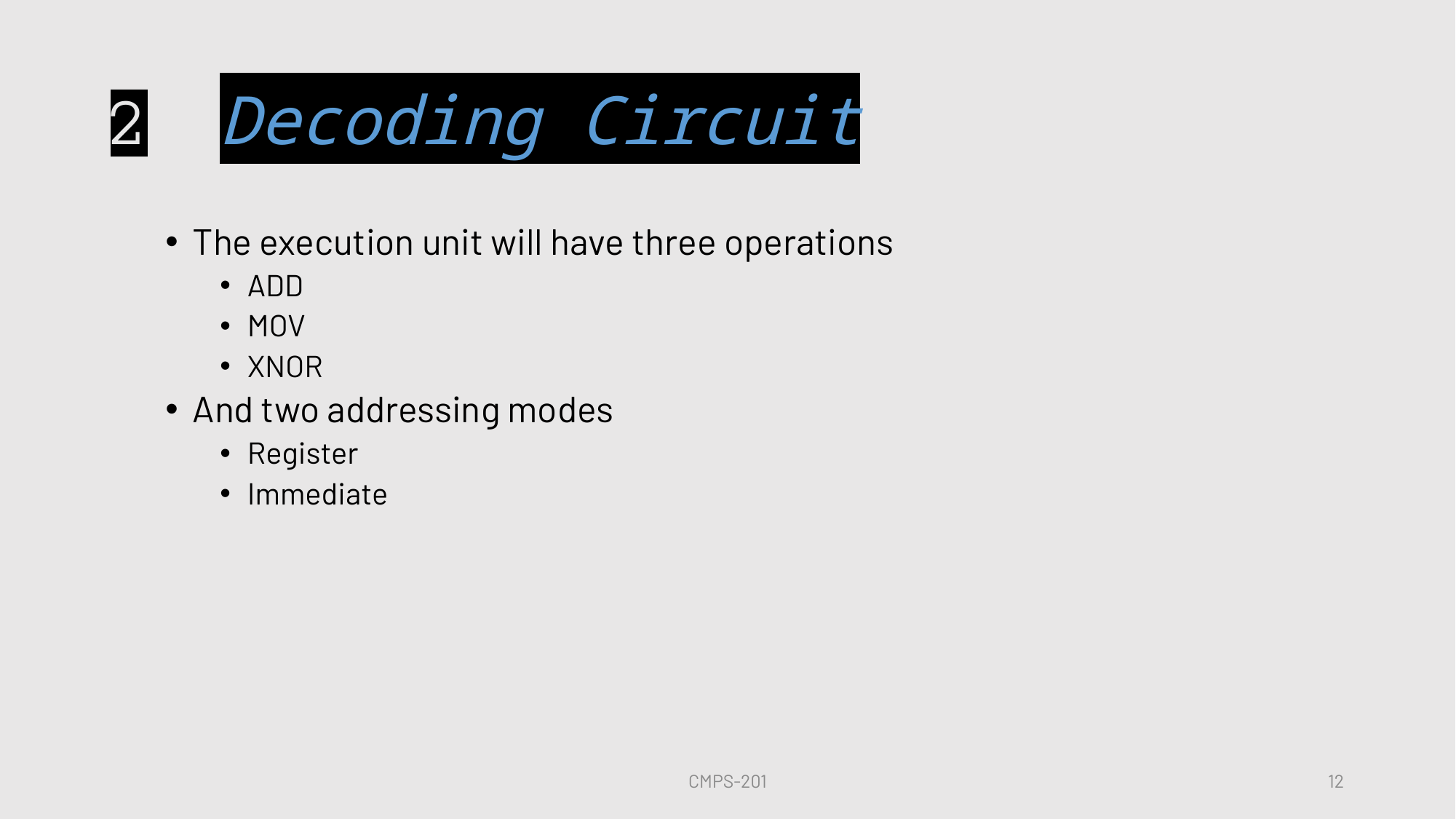

# 2	Decoding Circuit
The execution unit will have three operations
ADD
MOV
XNOR
And two addressing modes
Register
Immediate
CMPS-201
12